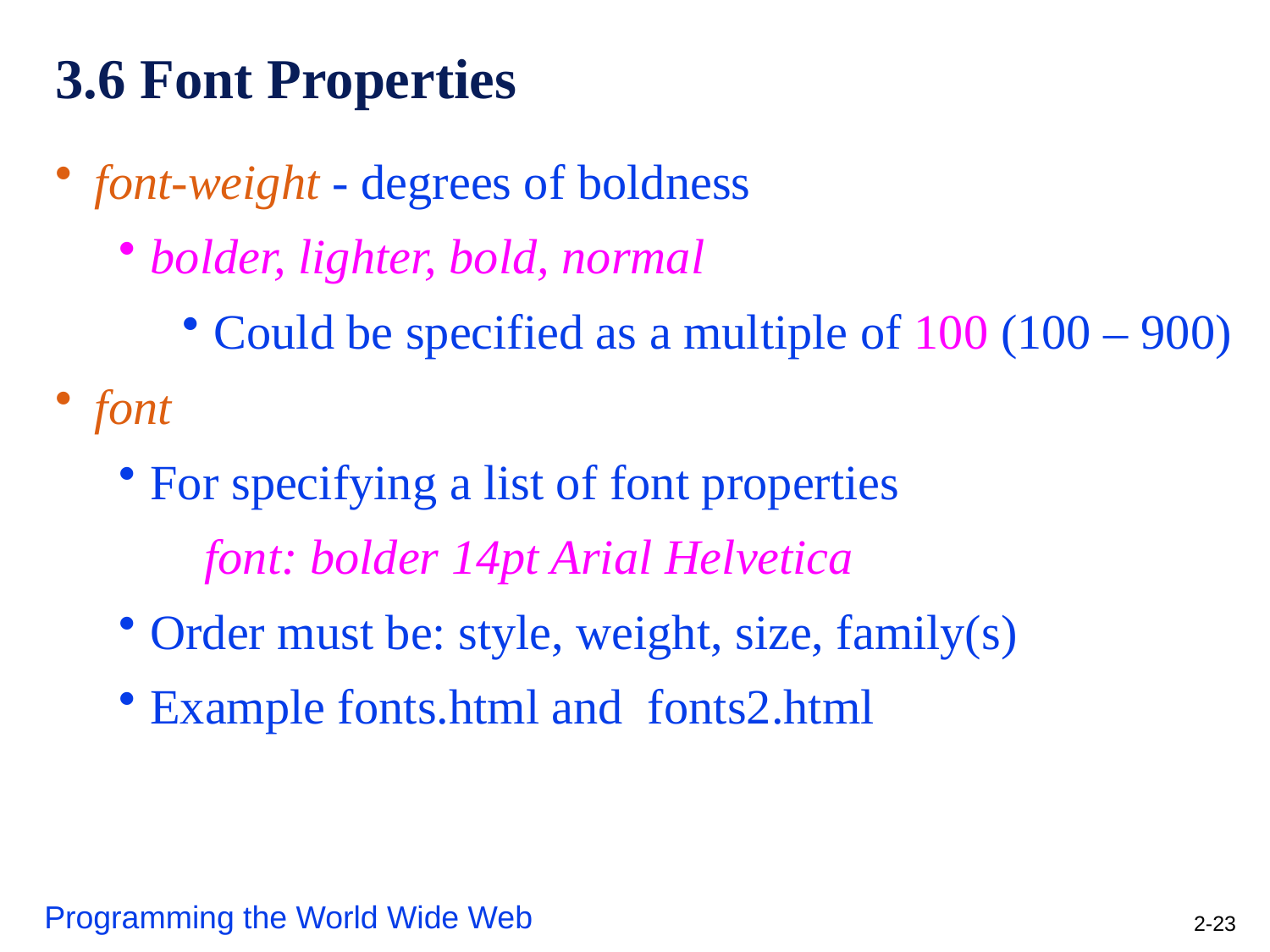

# 3.6 Font Properties
font-weight - degrees of boldness
bolder, lighter, bold, normal
Could be specified as a multiple of 100 (100 – 900)
font
For specifying a list of font properties
       font: bolder 14pt Arial Helvetica
Order must be: style, weight, size, family(s)
Example fonts.html and  fonts2.html